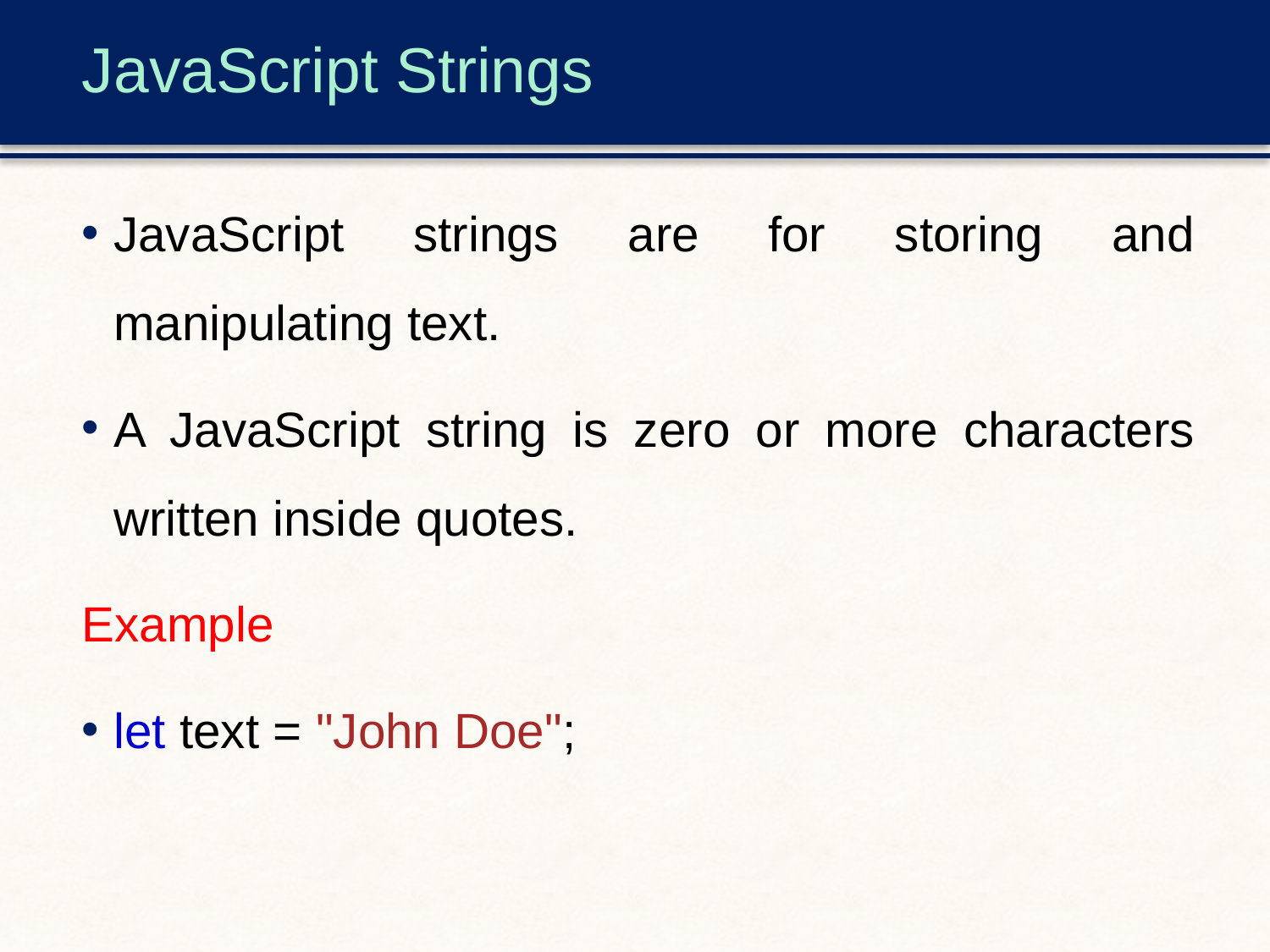

# JavaScript Strings
JavaScript strings are for storing and manipulating text.
A JavaScript string is zero or more characters written inside quotes.
Example
let text = "John Doe";